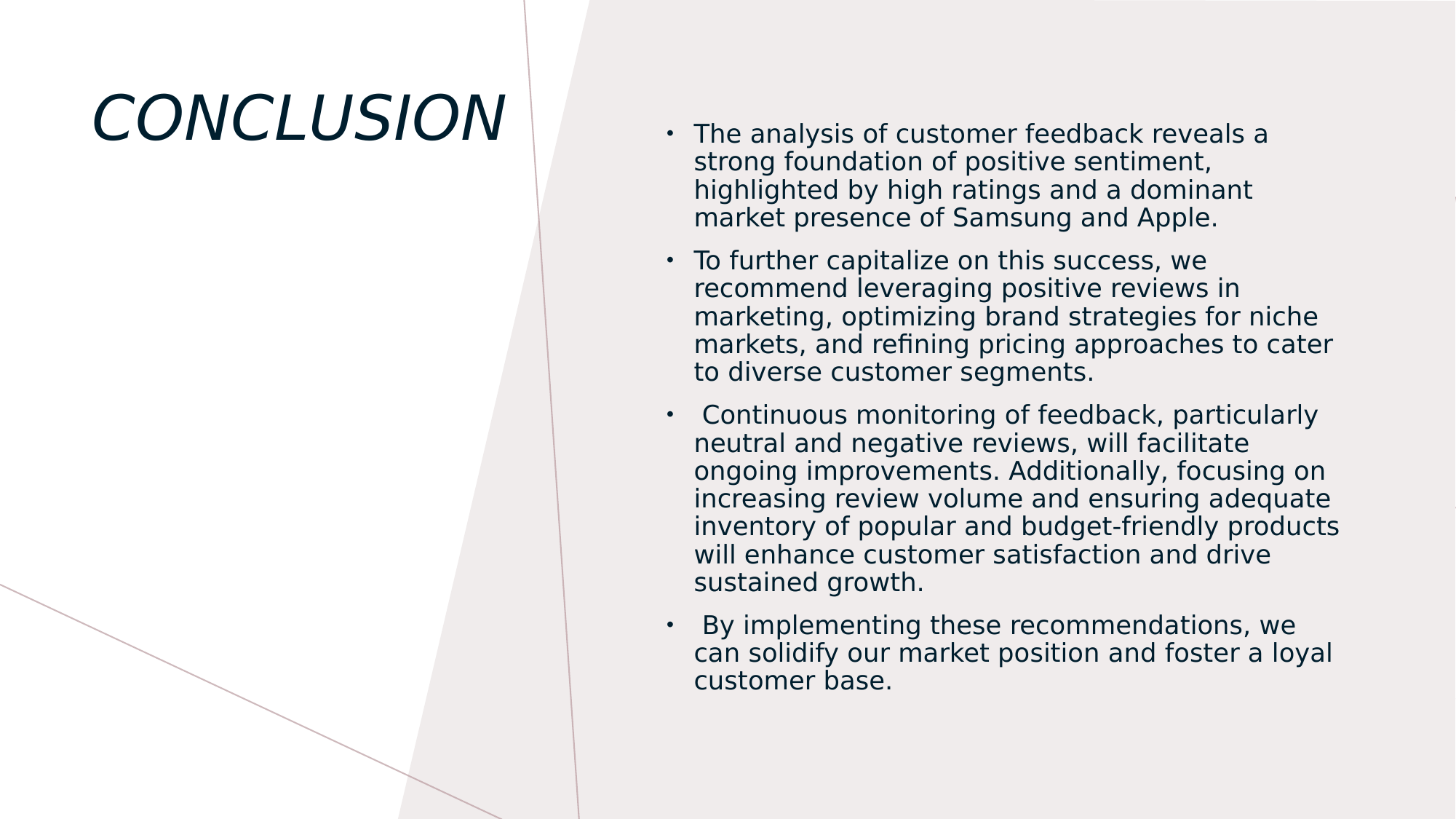

The analysis of customer feedback reveals a strong foundation of positive sentiment, highlighted by high ratings and a dominant market presence of Samsung and Apple.
To further capitalize on this success, we recommend leveraging positive reviews in marketing, optimizing brand strategies for niche markets, and refining pricing approaches to cater to diverse customer segments.
 Continuous monitoring of feedback, particularly neutral and negative reviews, will facilitate ongoing improvements. Additionally, focusing on increasing review volume and ensuring adequate inventory of popular and budget-friendly products will enhance customer satisfaction and drive sustained growth.
 By implementing these recommendations, we can solidify our market position and foster a loyal customer base.
# CONCLUSION